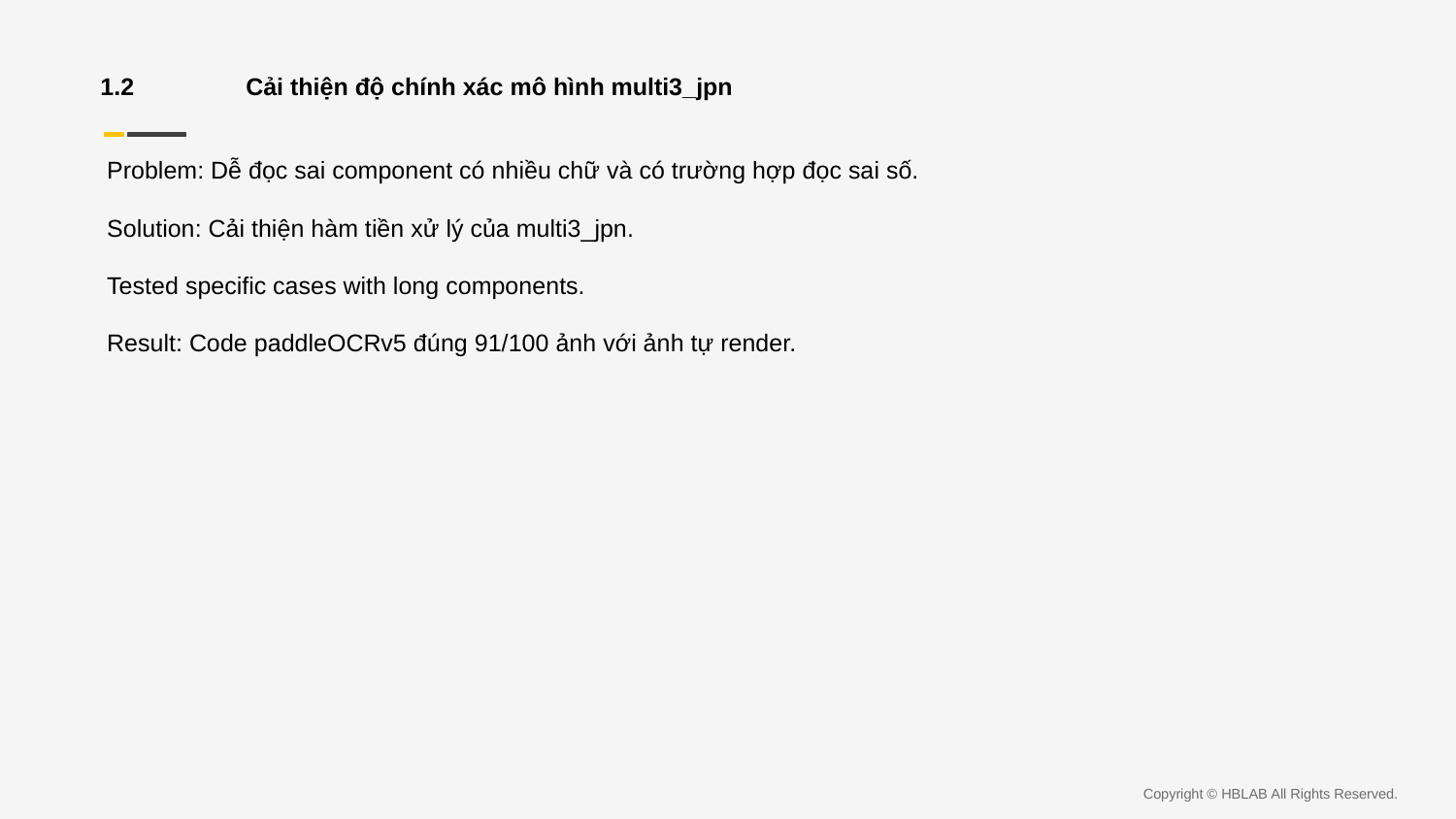

1.2	Cải thiện độ chính xác mô hình multi3_jpn
Problem: Dễ đọc sai component có nhiều chữ và có trường hợp đọc sai số.
Solution: Cải thiện hàm tiền xử lý của multi3_jpn.
Tested specific cases with long components.
Result: Code paddleOCRv5 đúng 91/100 ảnh với ảnh tự render.